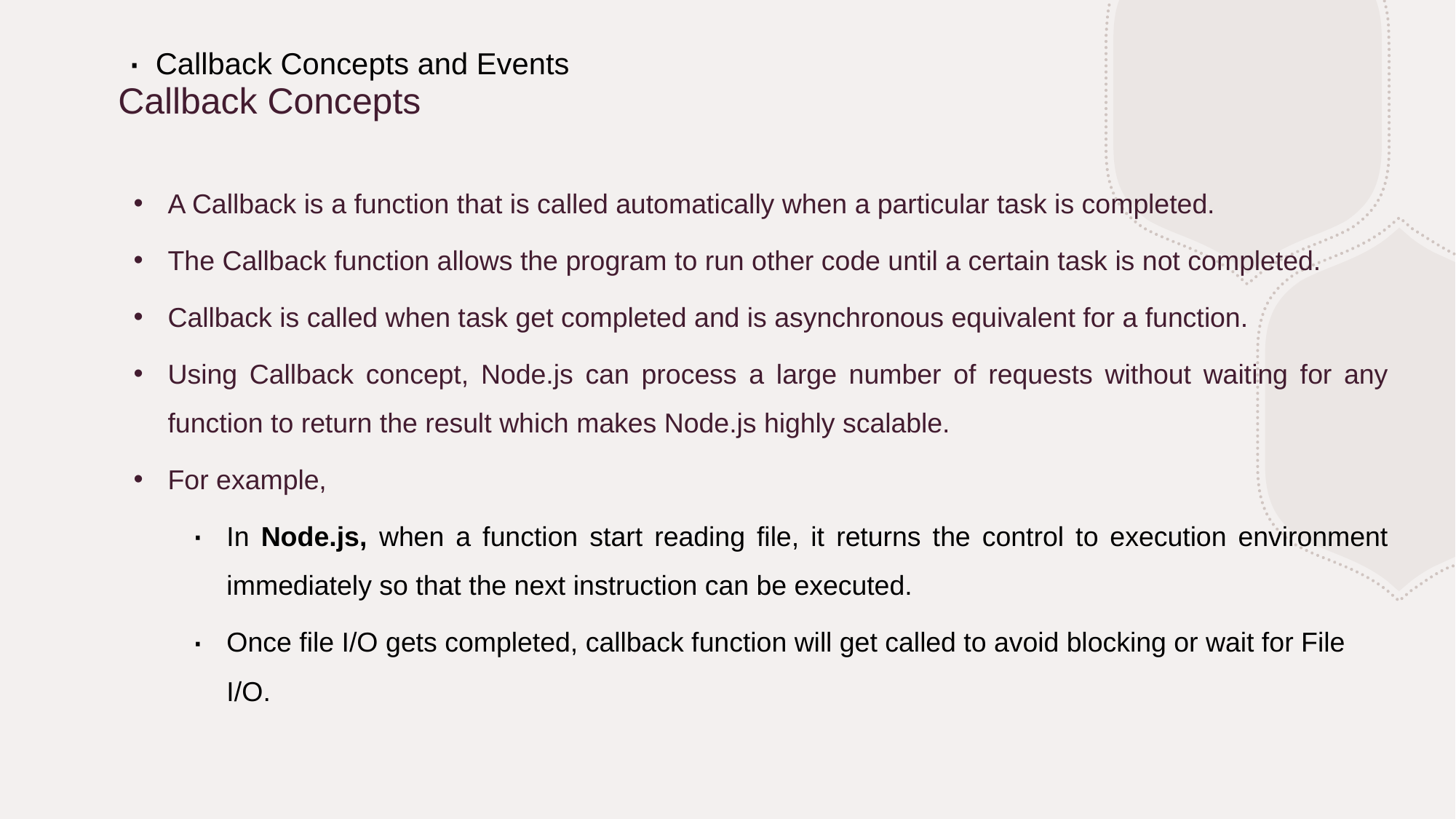

Callback Concepts and Events
# Callback Concepts
A Callback is a function that is called automatically when a particular task is completed.
The Callback function allows the program to run other code until a certain task is not completed.
Callback is called when task get completed and is asynchronous equivalent for a function.
Using Callback concept, Node.js can process a large number of requests without waiting for any function to return the result which makes Node.js highly scalable.
For example,
In Node.js, when a function start reading file, it returns the control to execution environment immediately so that the next instruction can be executed.
Once file I/O gets completed, callback function will get called to avoid blocking or wait for File I/O.